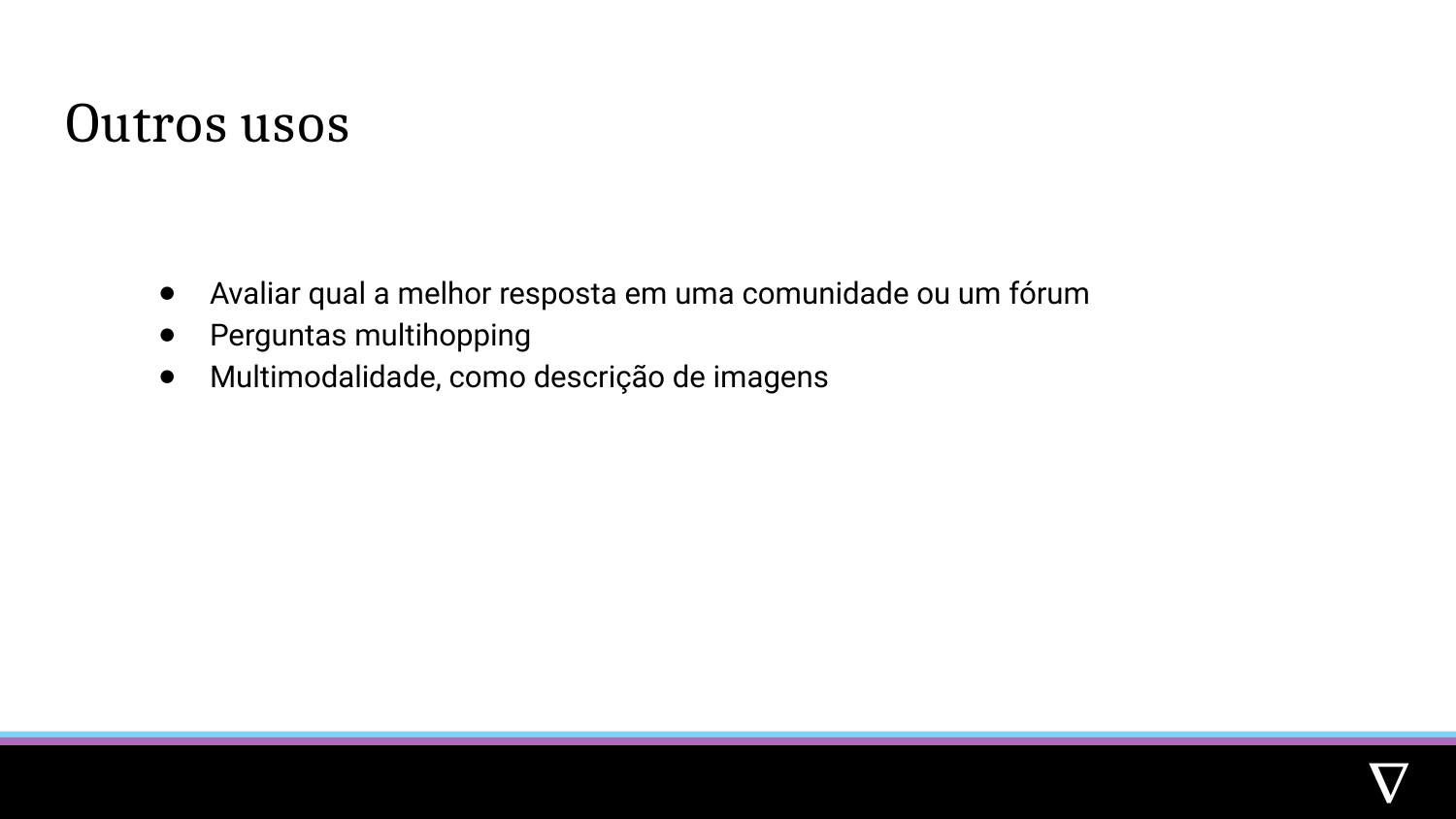

# Outros usos
Avaliar qual a melhor resposta em uma comunidade ou um fórum
Perguntas multihopping
Multimodalidade, como descrição de imagens